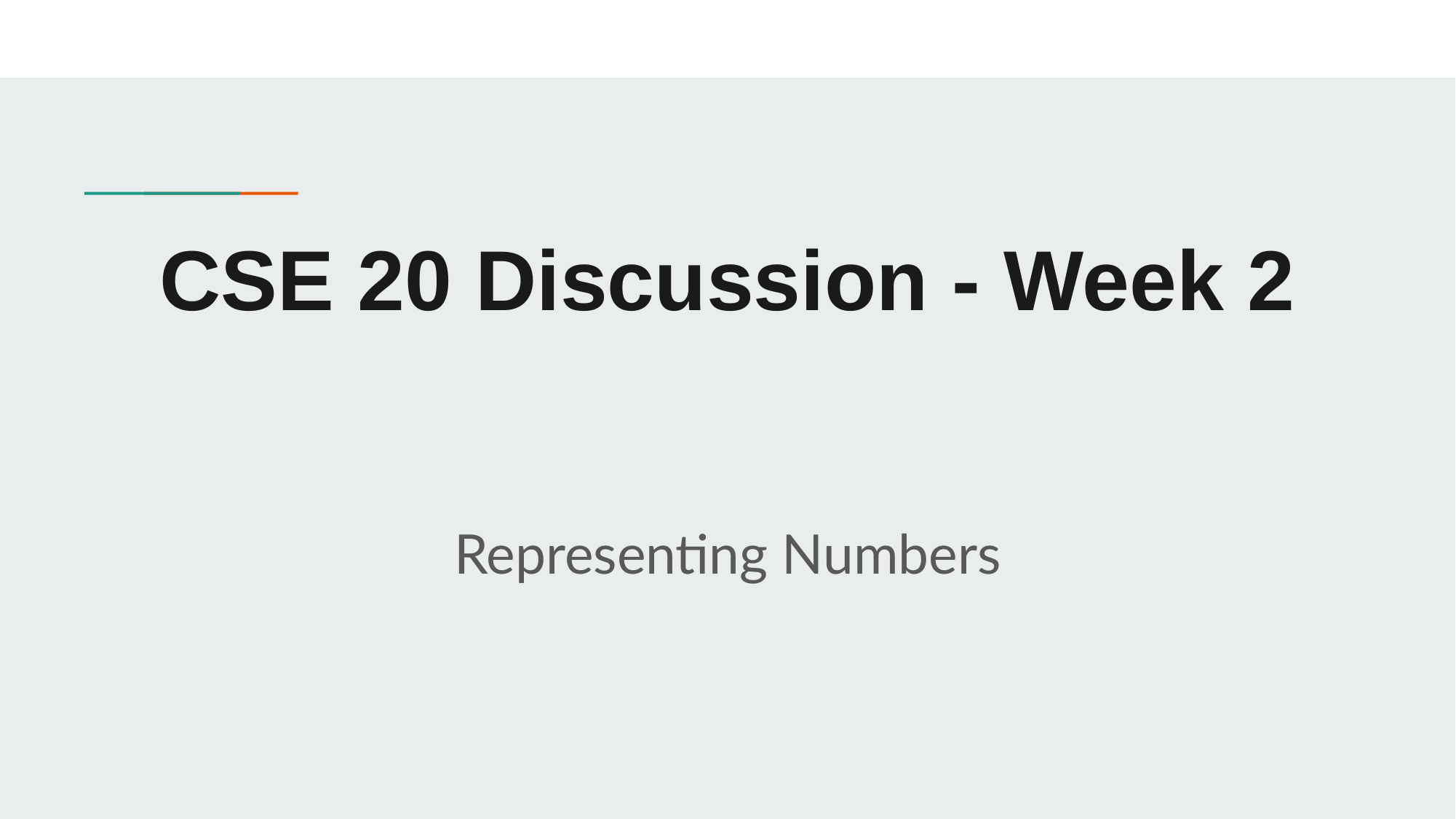

# CSE 20 Discussion - Week 2
Representing Numbers